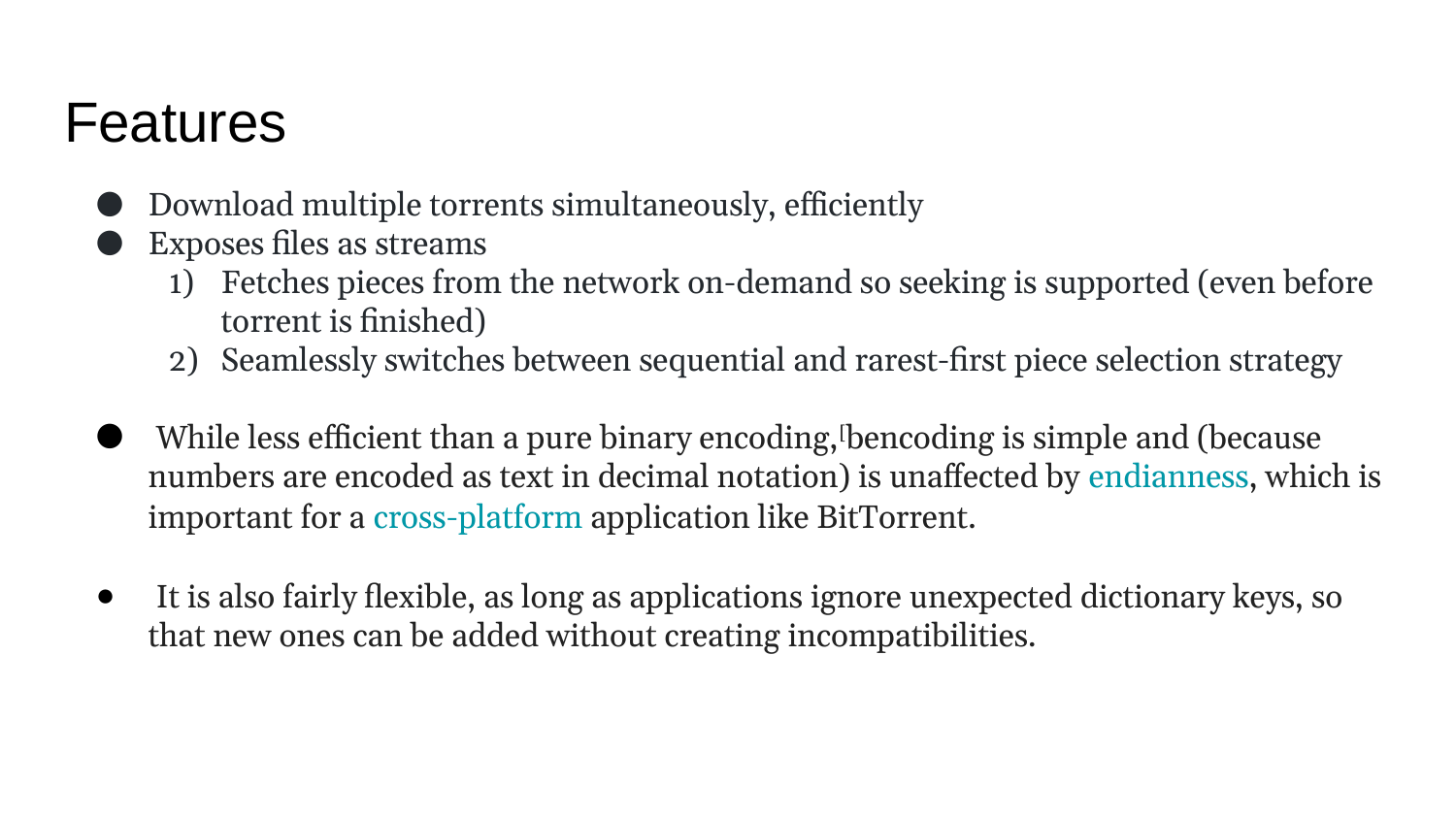

# Features
Download multiple torrents simultaneously, efficiently
Exposes files as streams
Fetches pieces from the network on-demand so seeking is supported (even before torrent is finished)
Seamlessly switches between sequential and rarest-first piece selection strategy

 While less efficient than a pure binary encoding,[bencoding is simple and (because numbers are encoded as text in decimal notation) is unaffected by endianness, which is important for a cross-platform application like BitTorrent.

 It is also fairly flexible, as long as applications ignore unexpected dictionary keys, so that new ones can be added without creating incompatibilities.